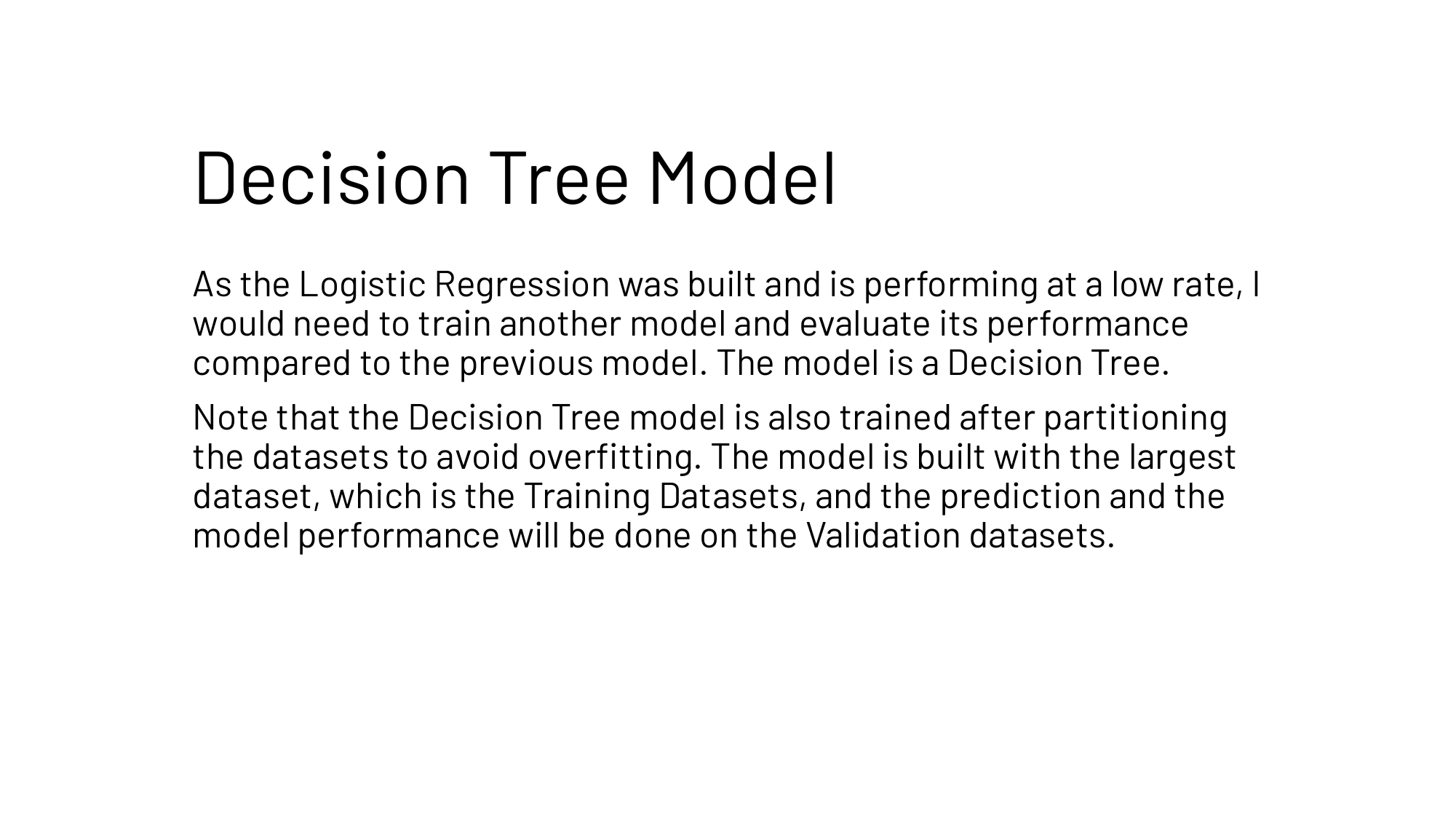

# Decision Tree Model
As the Logistic Regression was built and is performing at a low rate, I would need to train another model and evaluate its performance compared to the previous model. The model is a Decision Tree.
Note that the Decision Tree model is also trained after partitioning the datasets to avoid overfitting. The model is built with the largest dataset, which is the Training Datasets, and the prediction and the model performance will be done on the Validation datasets.